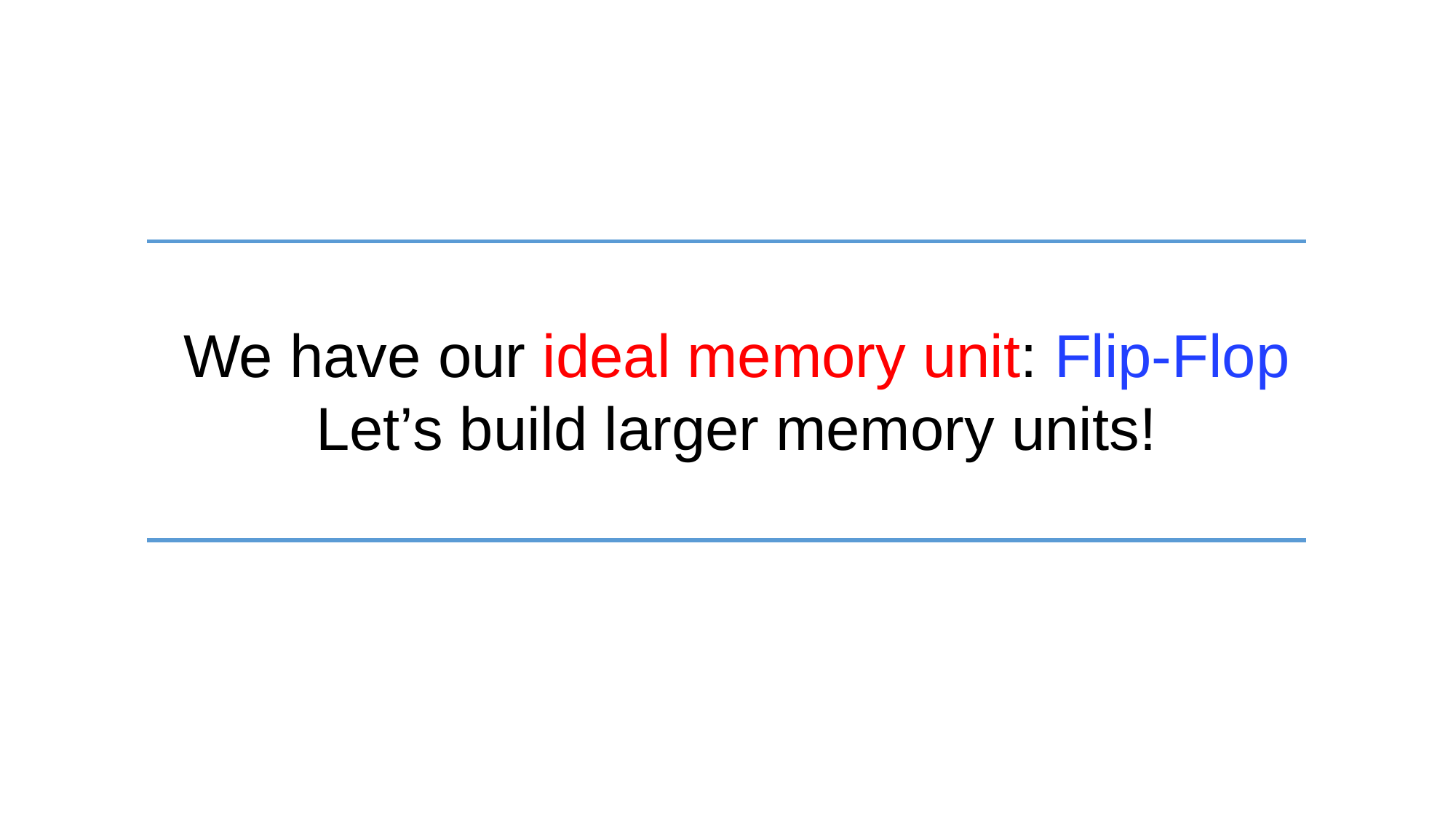

We have our ideal memory unit: Flip-Flop
Let’s build larger memory units!